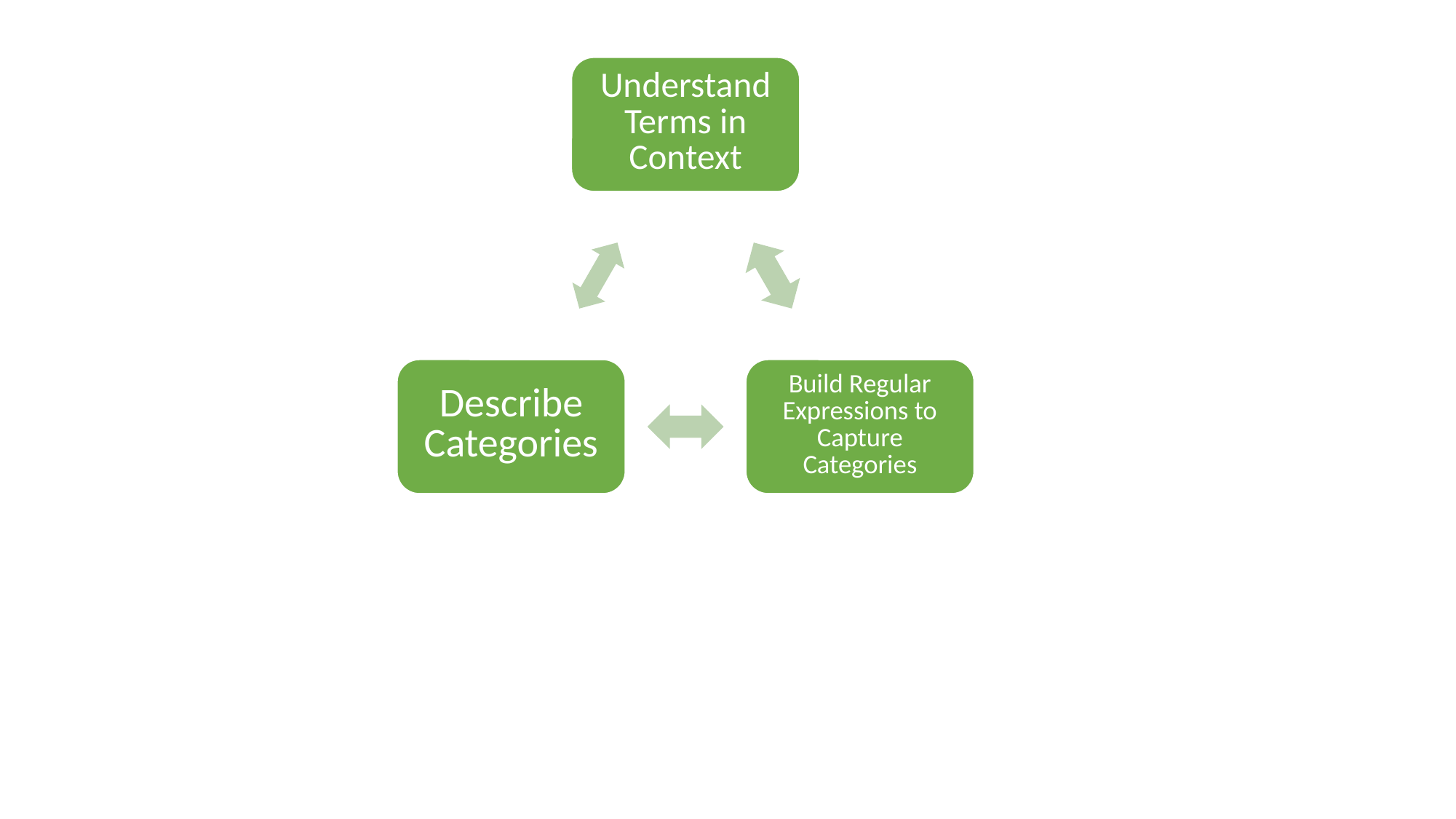

Understand Terms in Context
Build Regular Expressions to Capture Categories
Describe Categories